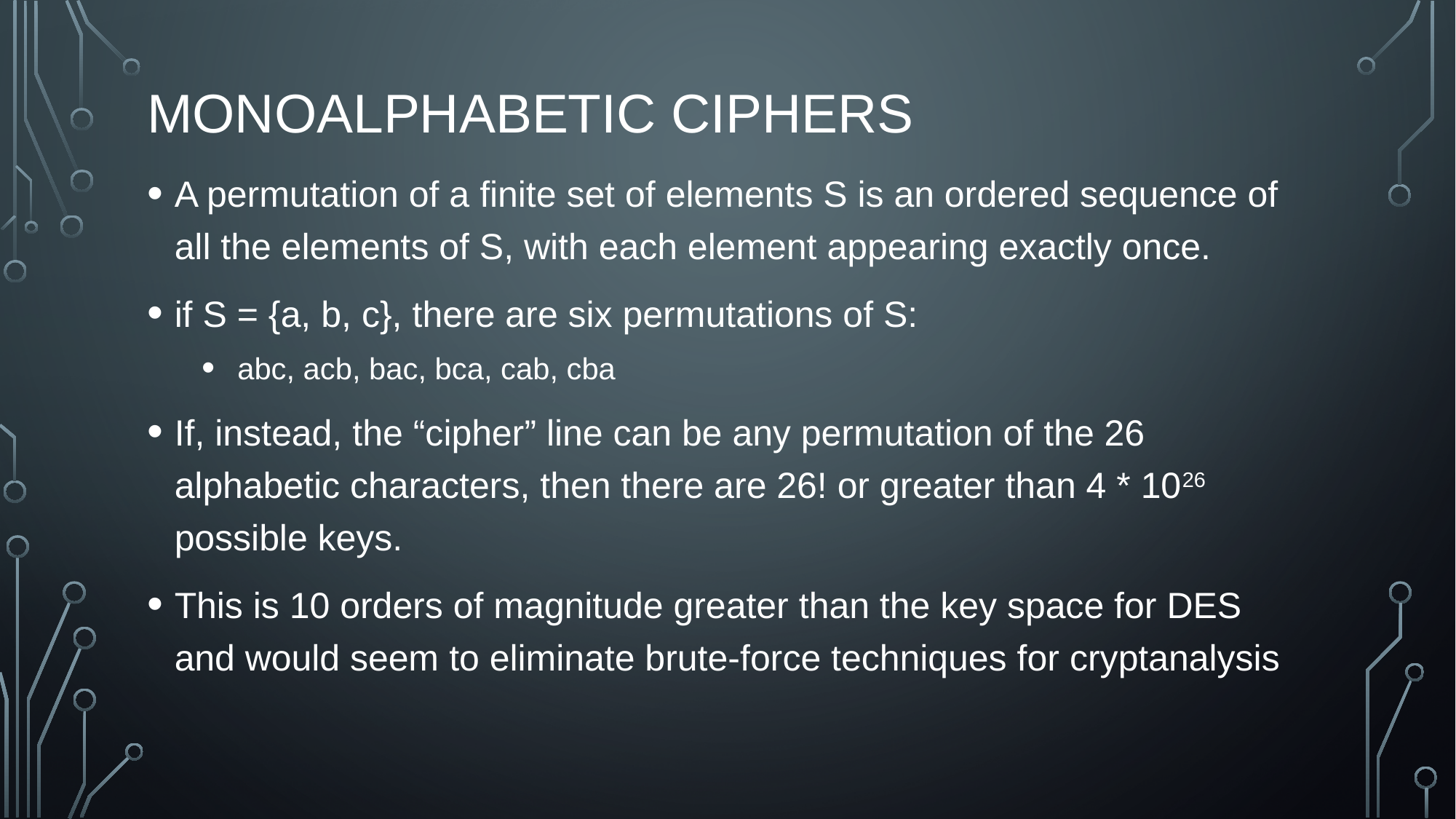

# Monoalphabetic Ciphers
A permutation of a finite set of elements S is an ordered sequence of all the elements of S, with each element appearing exactly once.
if S = {a, b, c}, there are six permutations of S:
 abc, acb, bac, bca, cab, cba
If, instead, the “cipher” line can be any permutation of the 26 alphabetic characters, then there are 26! or greater than 4 * 1026 possible keys.
This is 10 orders of magnitude greater than the key space for DES and would seem to eliminate brute-force techniques for cryptanalysis